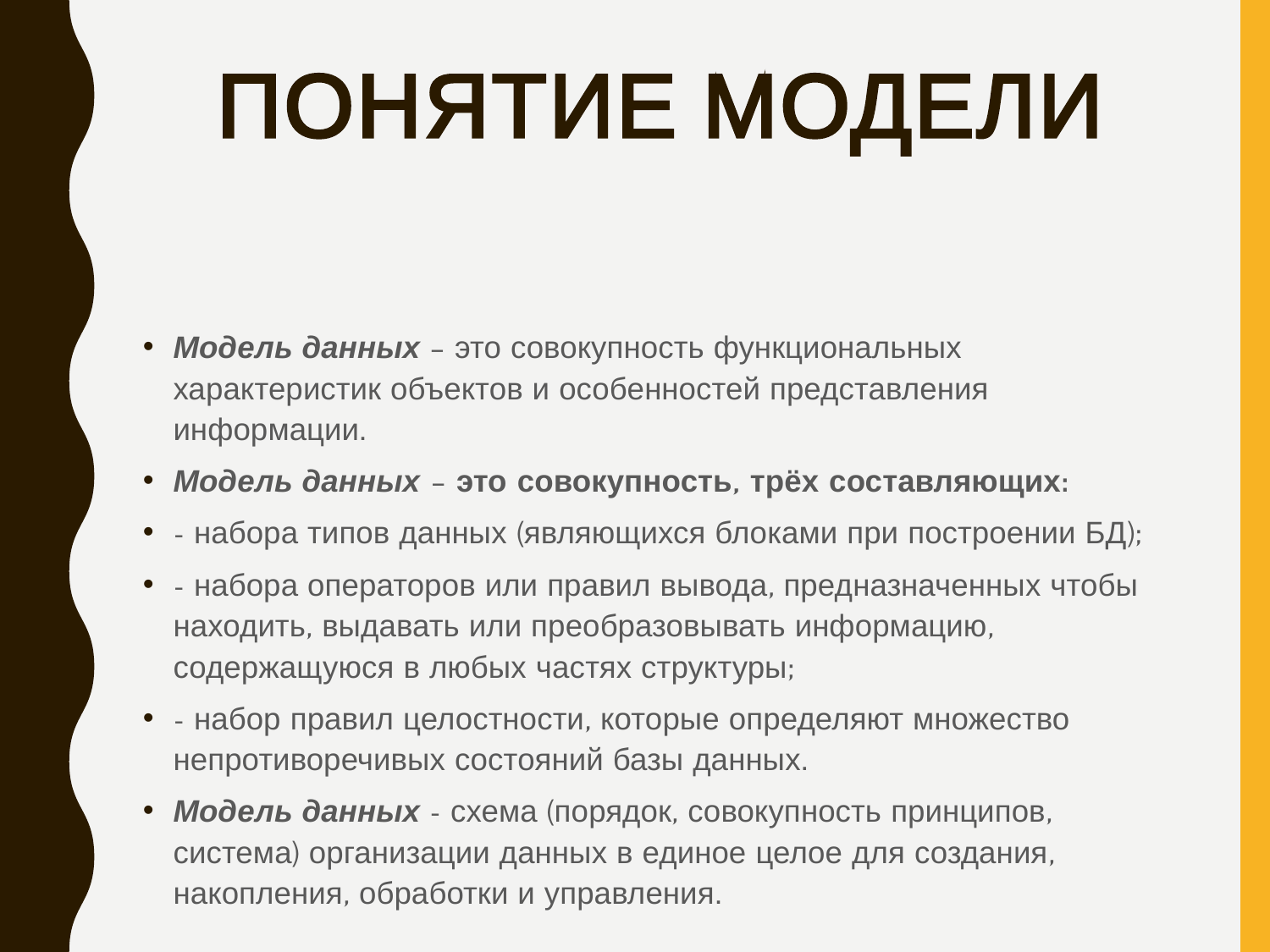

# Понятие модели
Модель данных – это совокупность функциональных характеристик объектов и особенностей представления информации.
Модель данных – это совокупность, трёх составляющих:
- набора типов данных (являющихся блоками при построении БД);
- набора операторов или правил вывода, предназначенных чтобы находить, выдавать или преобразовывать информацию, содержащуюся в любых частях структуры;
- набор правил целостности, которые определяют множество непротиворечивых состояний базы данных.
Модель данных - схема (порядок, совокупность принципов, система) организации данных в единое целое для создания, накопления, обработки и управления.